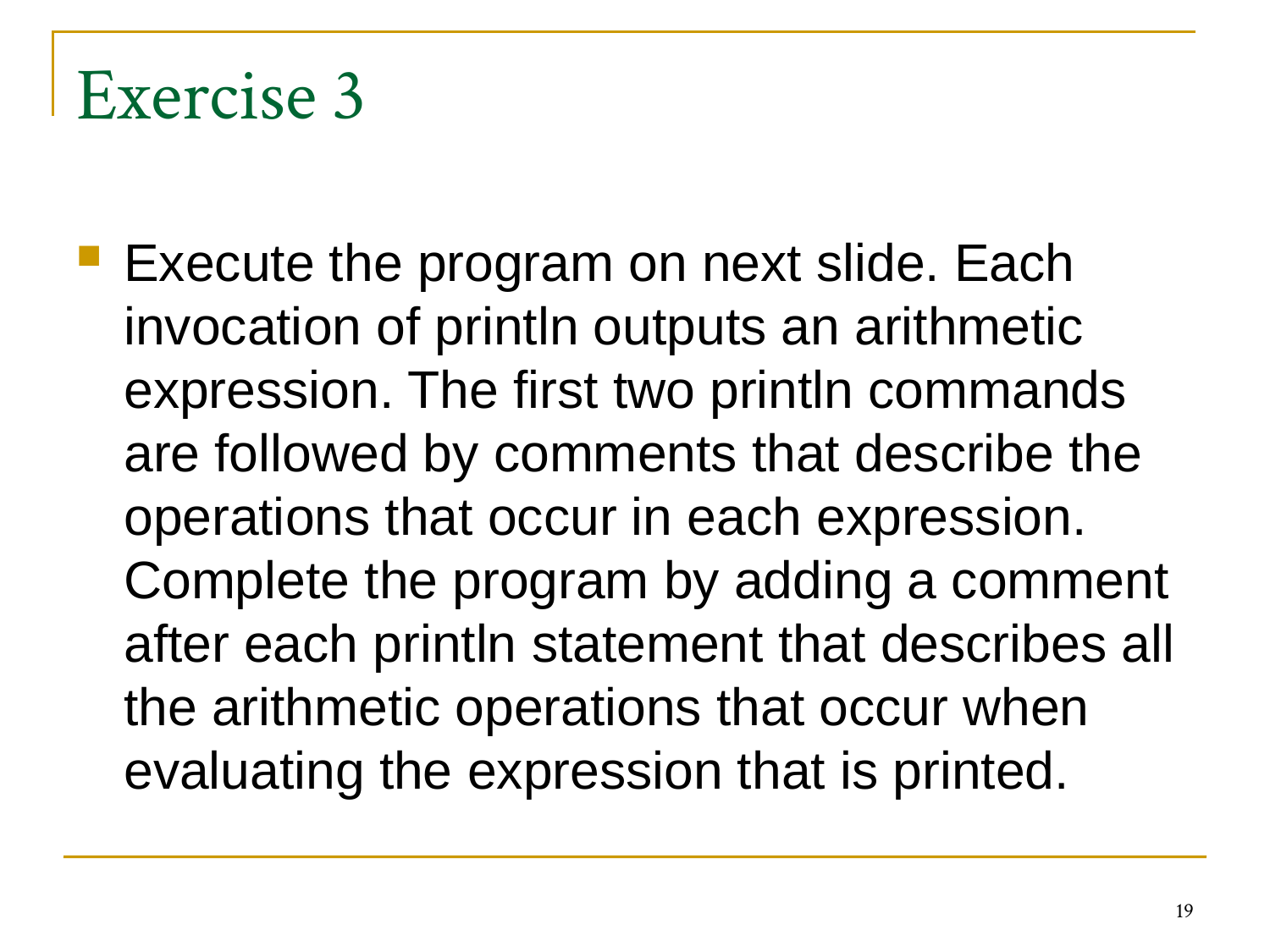

# Exercise 3
Execute the program on next slide. Each invocation of println outputs an arithmetic expression. The first two println commands are followed by comments that describe the operations that occur in each expression. Complete the program by adding a comment after each println statement that describes all the arithmetic operations that occur when evaluating the expression that is printed.

19